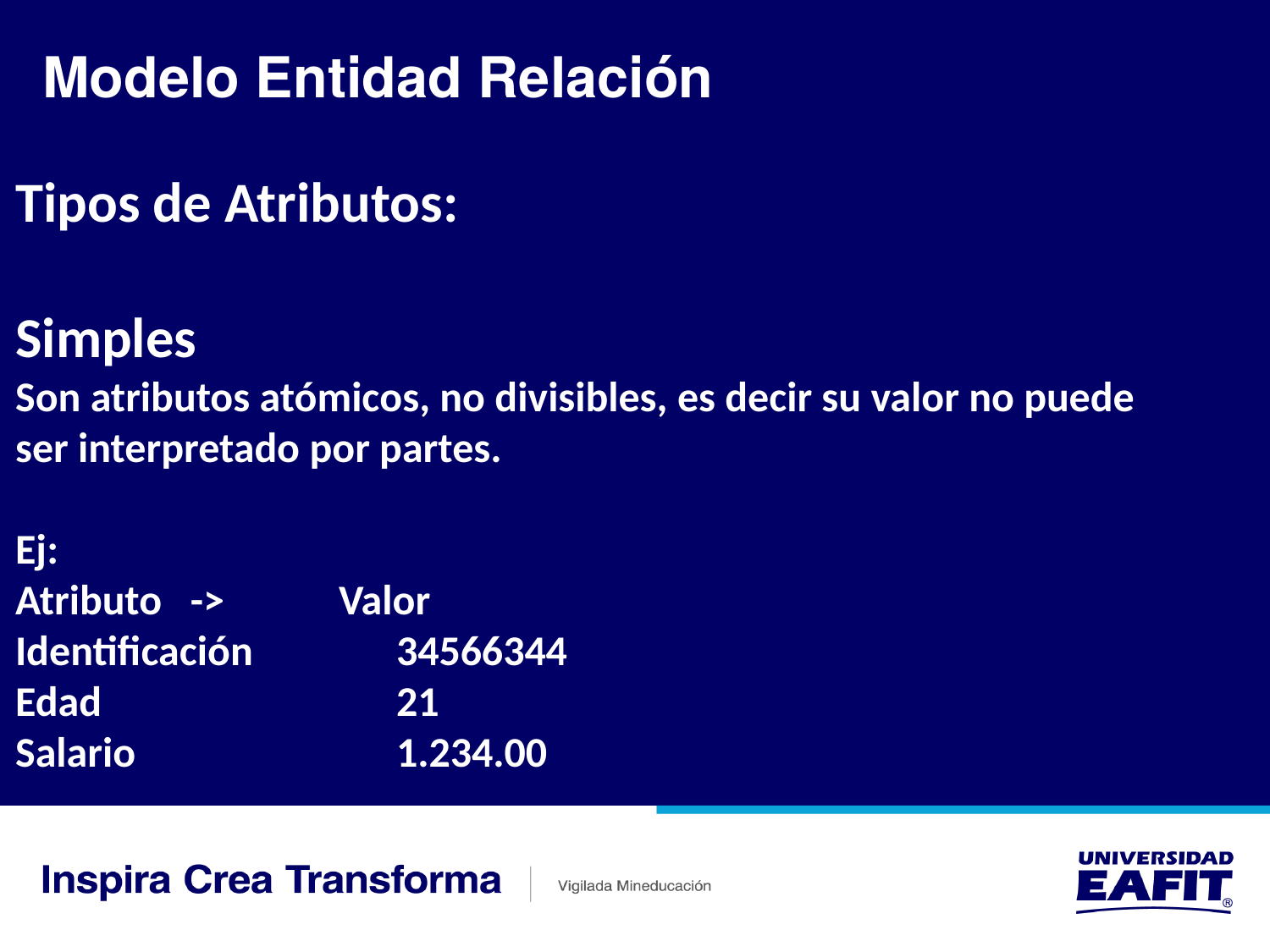

Modelo Entidad Relación
Tipos de Atributos:

Simples
Son atributos atómicos, no divisibles, es decir su valor no puede ser interpretado por partes.

Ej:
Atributo   ->            Valor
Identificación		34566344
Edad			21
Salario			1.234.00